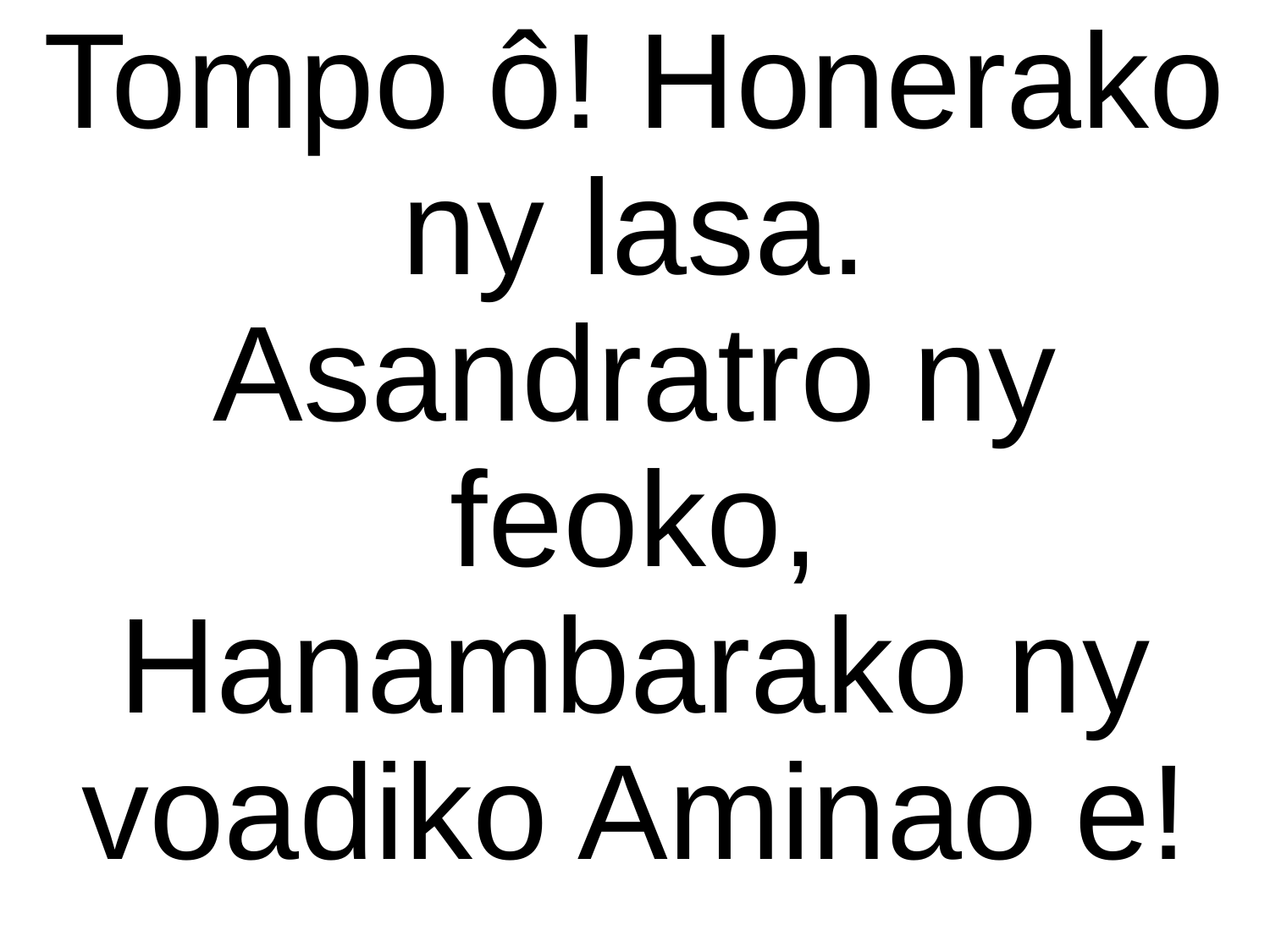

# Tompo ô! Honerako ny lasa. Asandratro ny feoko, Hanambarako ny voadiko Aminao e!